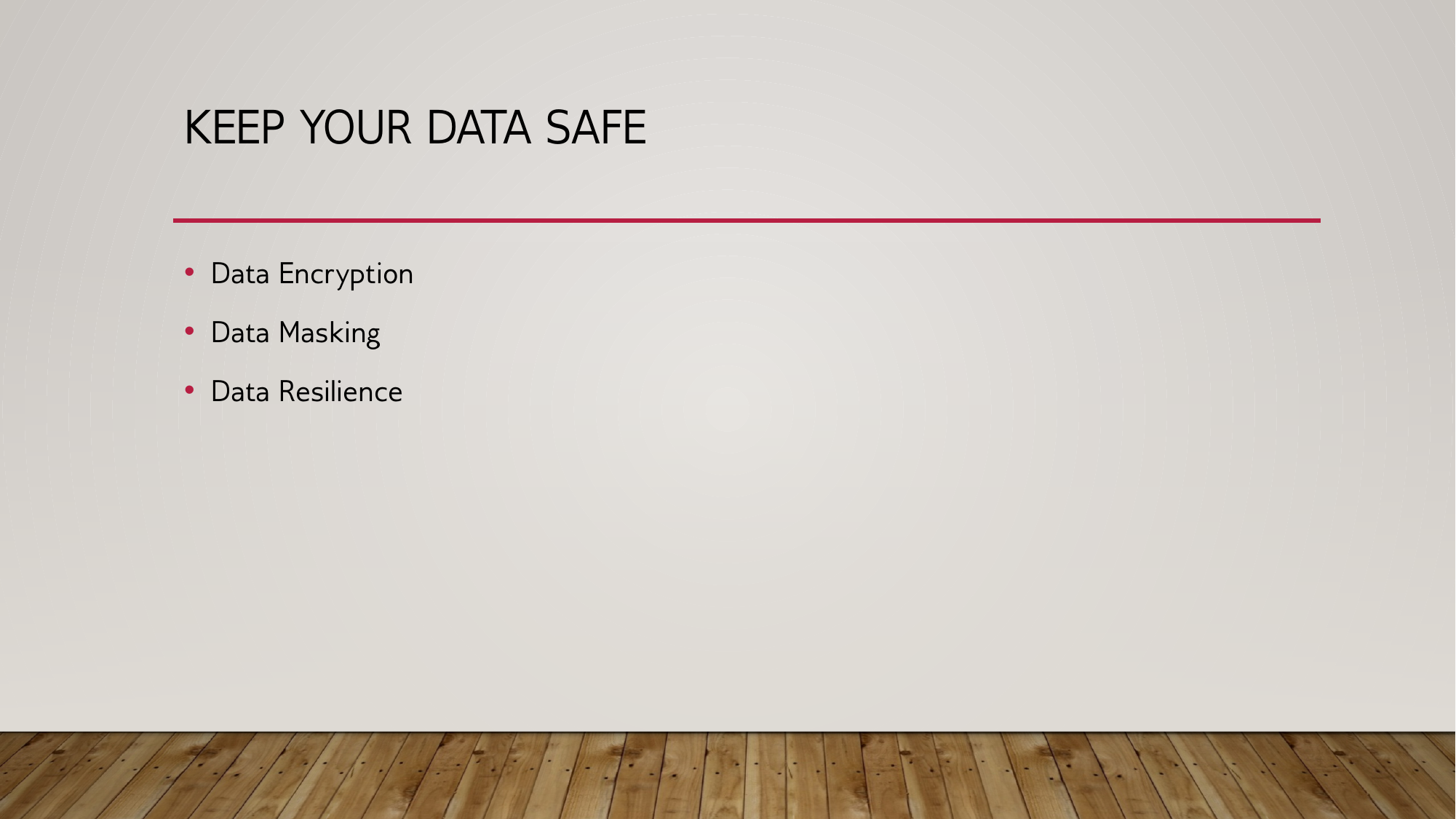

# Keep your data safe
Data Encryption
Data Masking
Data Resilience